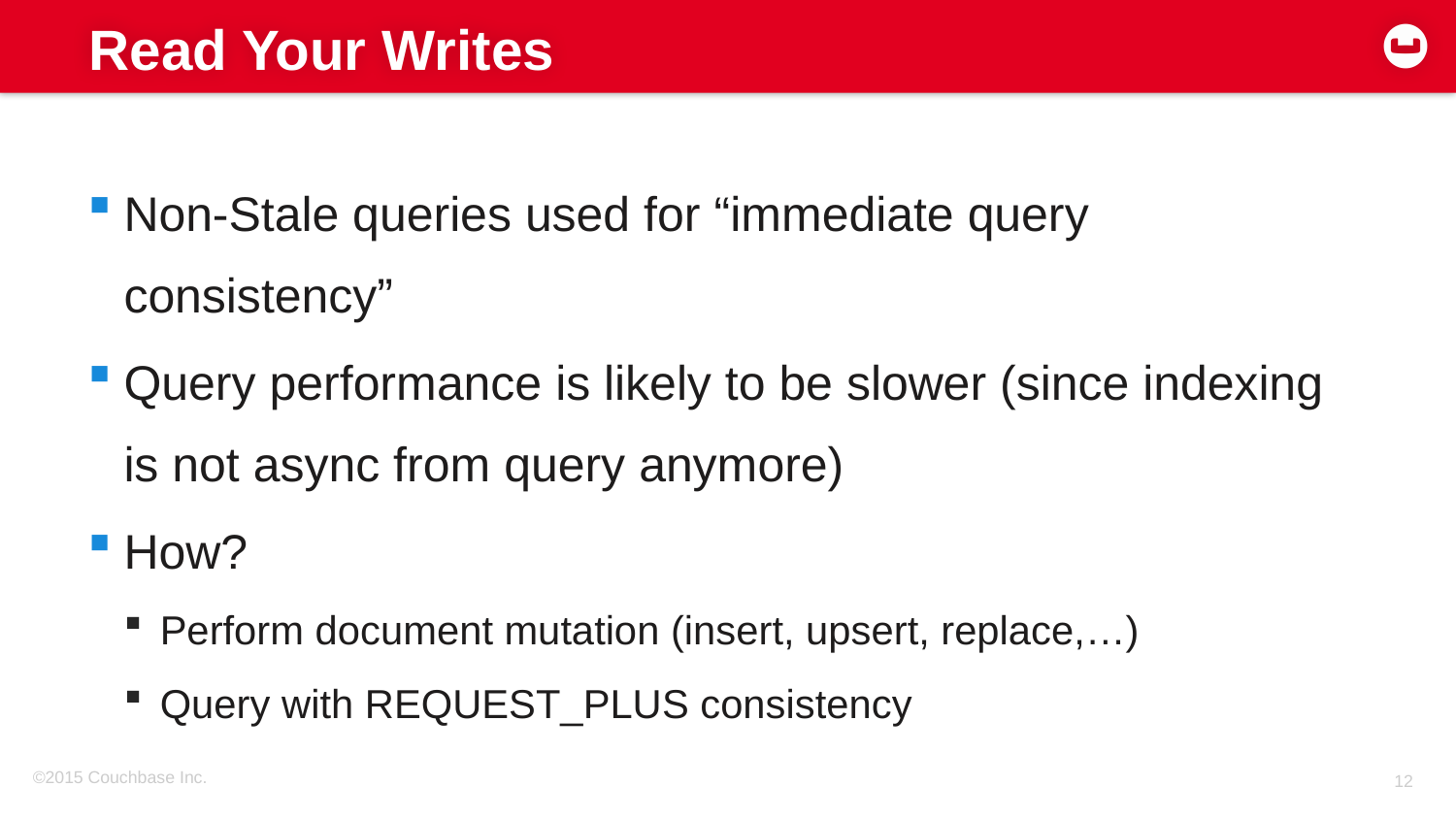

# Read Your Writes
Non-Stale queries used for “immediate query consistency”
Query performance is likely to be slower (since indexing is not async from query anymore)
How?
Perform document mutation (insert, upsert, replace,…)
Query with REQUEST_PLUS consistency